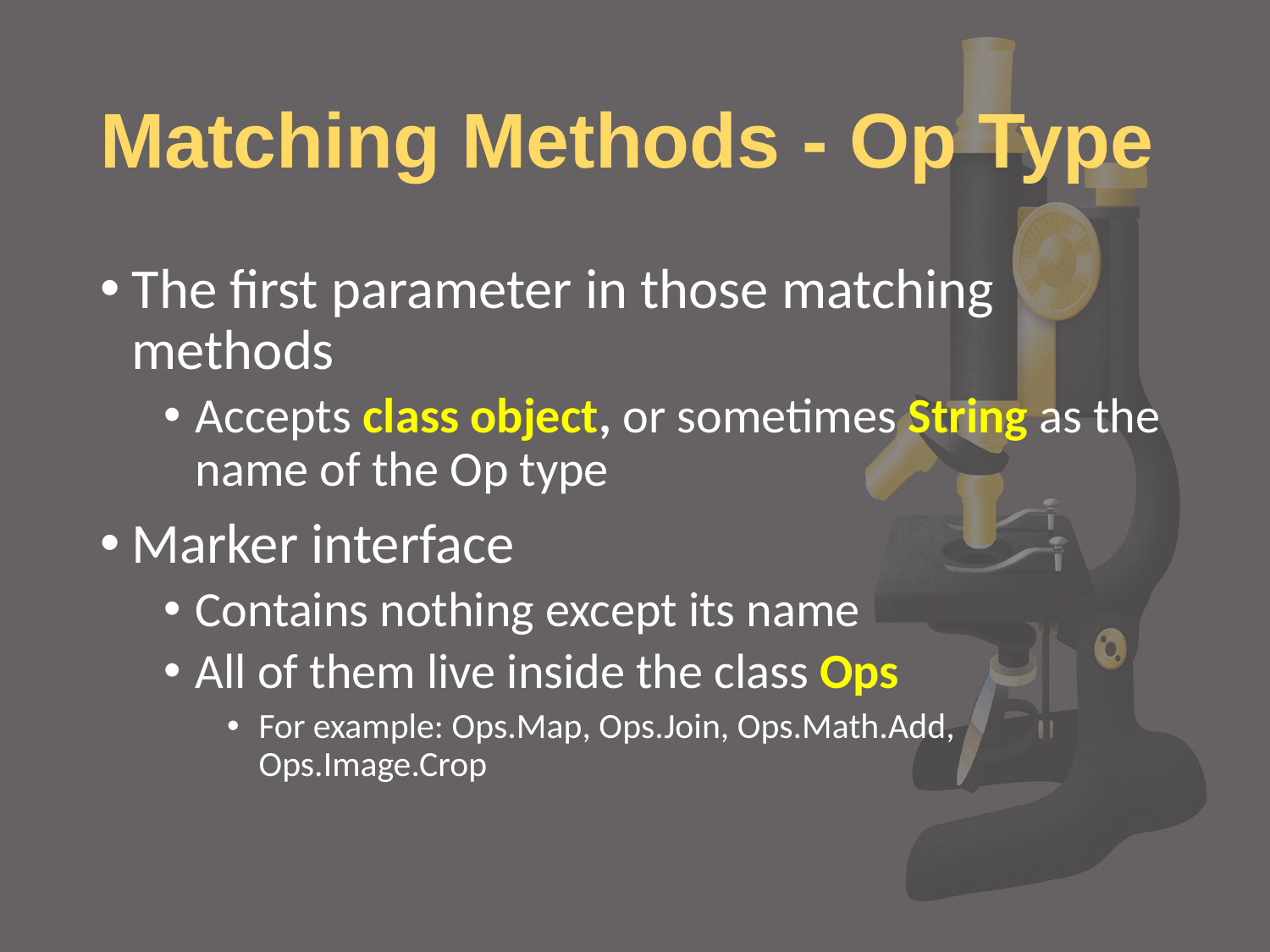

# Matching Methods - Op Type
The first parameter in those matching methods
Accepts class object, or sometimes String as the name of the Op type
Marker interface
Contains nothing except its name
All of them live inside the class Ops
For example: Ops.Map, Ops.Join, Ops.Math.Add, Ops.Image.Crop